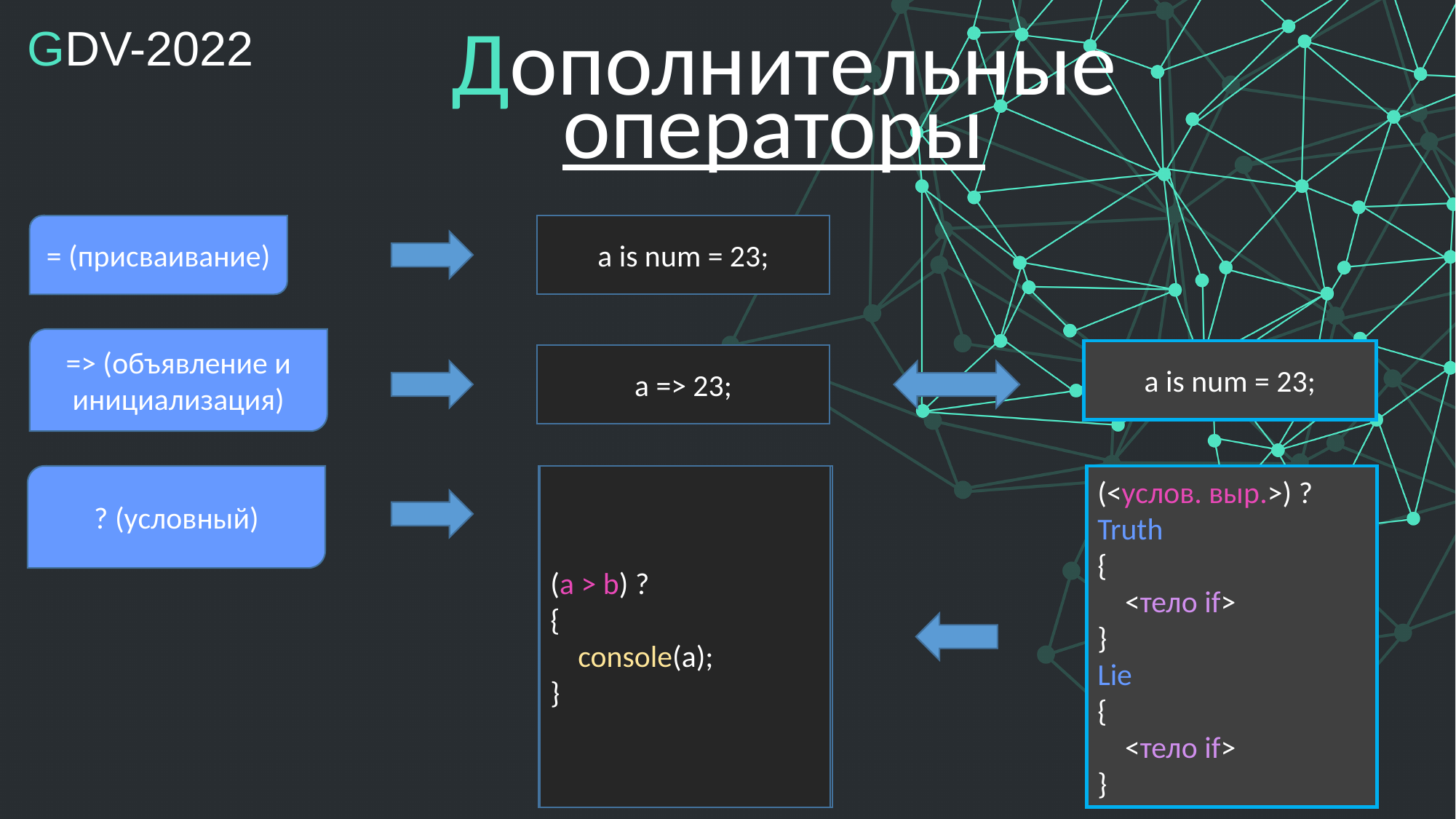

GDV-2022
Дополнительные
операторы

a is num = 23;
= (присваивание)
=> (объявление и инициализация)
a is num = 23;

a => 23;

? (условный)
(a > b) ?
Lie
{
    console(b);
}
(a > b) ?
Truth
{
    console(a);
}
Lie
{
    console(b);
}
(a > b) ?
{
    console(a);
}
(a > b) ?
Truth
{
    console(a);
}
(<услов. выр.>) ?
Truth
{
    <тело if>
}
Lie
{
    <тело if>
}